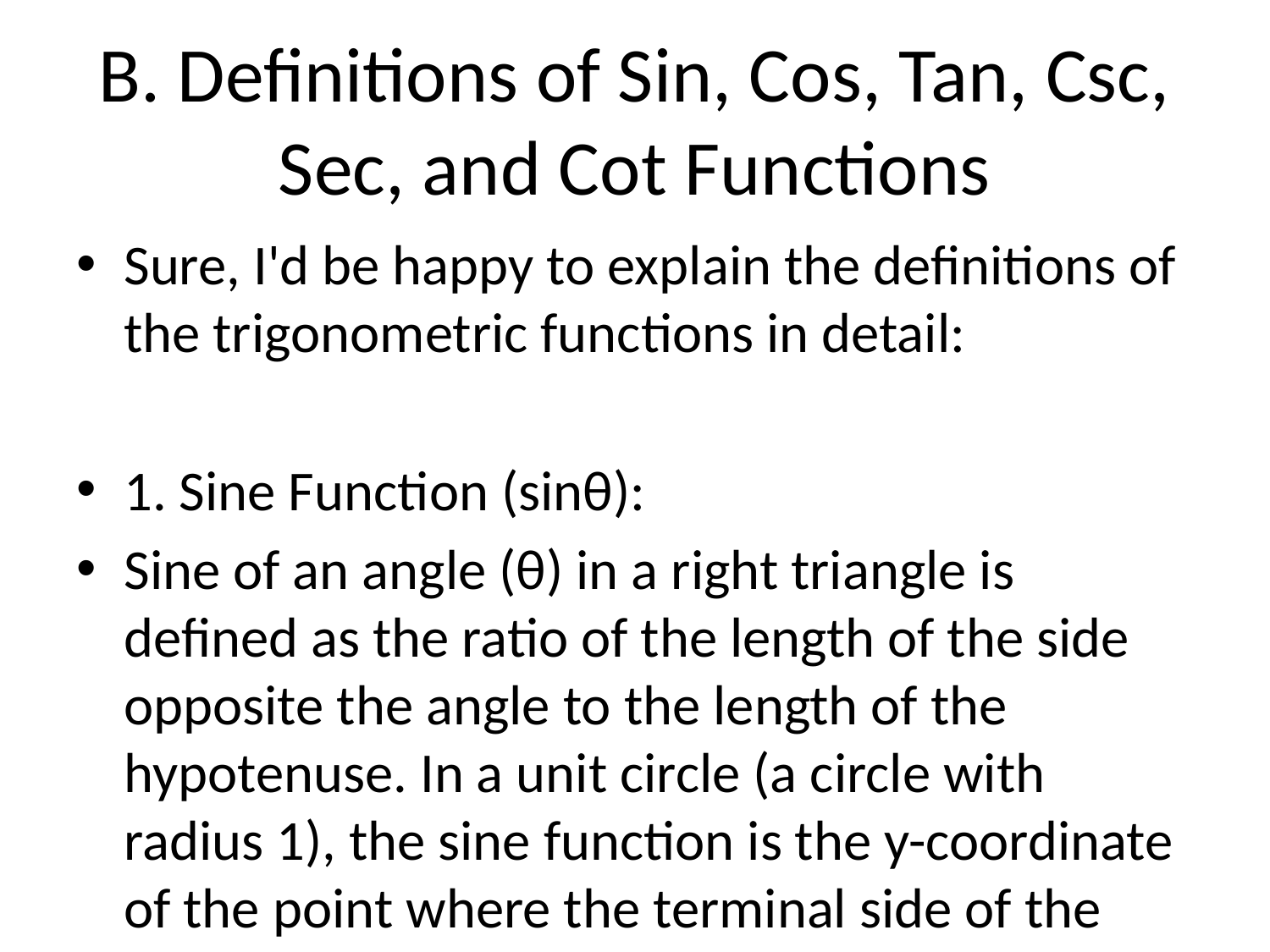

# B. Definitions of Sin, Cos, Tan, Csc, Sec, and Cot Functions
Sure, I'd be happy to explain the definitions of the trigonometric functions in detail:

1. Sine Function (sinθ):
Sine of an angle (θ) in a right triangle is defined as the ratio of the length of the side opposite the angle to the length of the hypotenuse. In a unit circle (a circle with radius 1), the sine function is the y-coordinate of the point where the terminal side of the angle intersects the unit circle. Sinθ = opposite/hypotenuse.

2. Cosine Function (cosθ):
Cosine of an angle (θ) in a right triangle is defined as the ratio of the length of the side adjacent to the angle to the length of the hypotenuse. In a unit circle, the cosine function is the x-coordinate of the point where the terminal side of the angle intersects the unit circle. Cosθ = adjacent/hypotenuse.